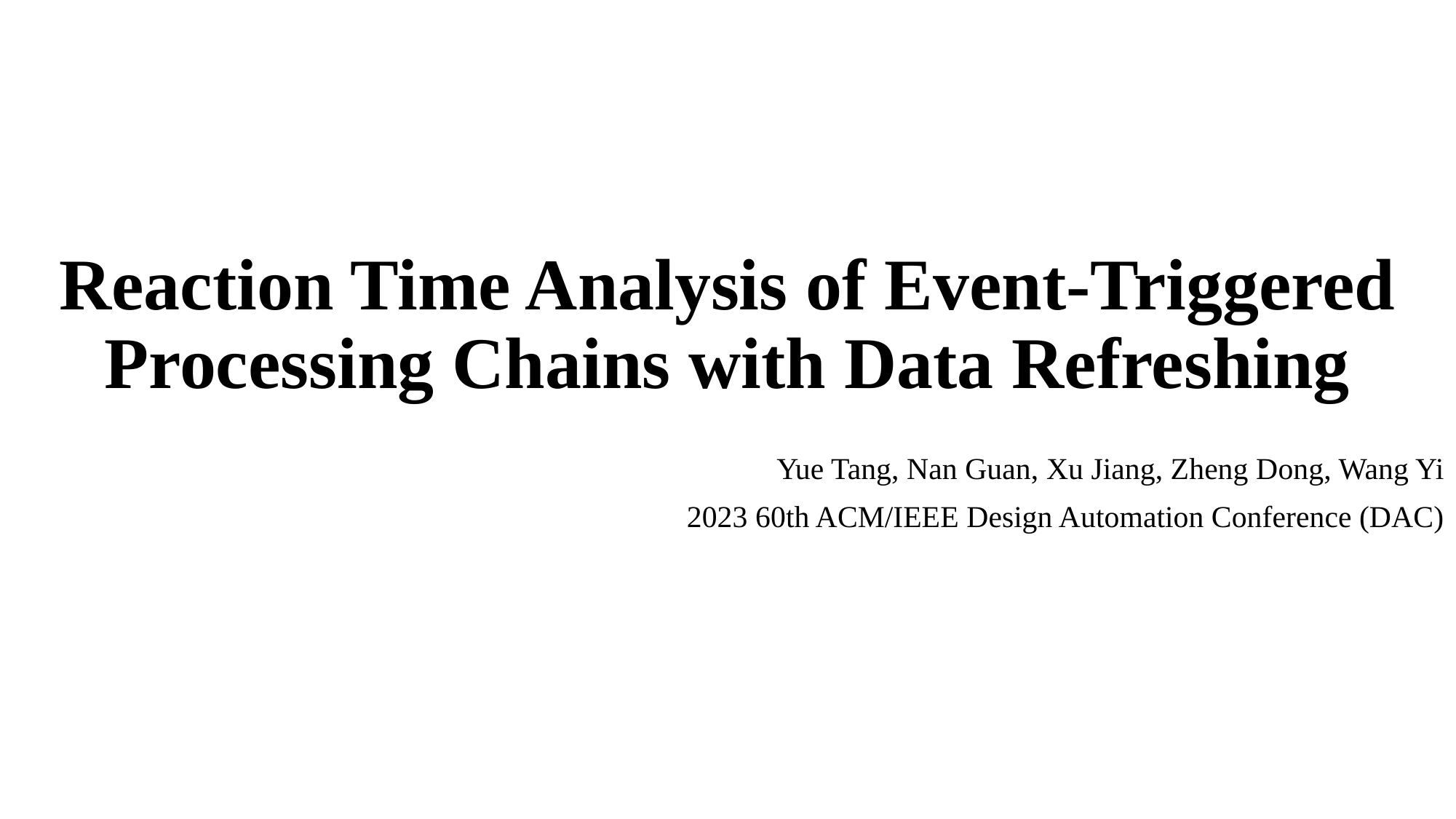

# Reaction Time Analysis of Event-Triggered Processing Chains with Data Refreshing
Yue Tang, Nan Guan, Xu Jiang, Zheng Dong, Wang Yi
2023 60th ACM/IEEE Design Automation Conference (DAC)